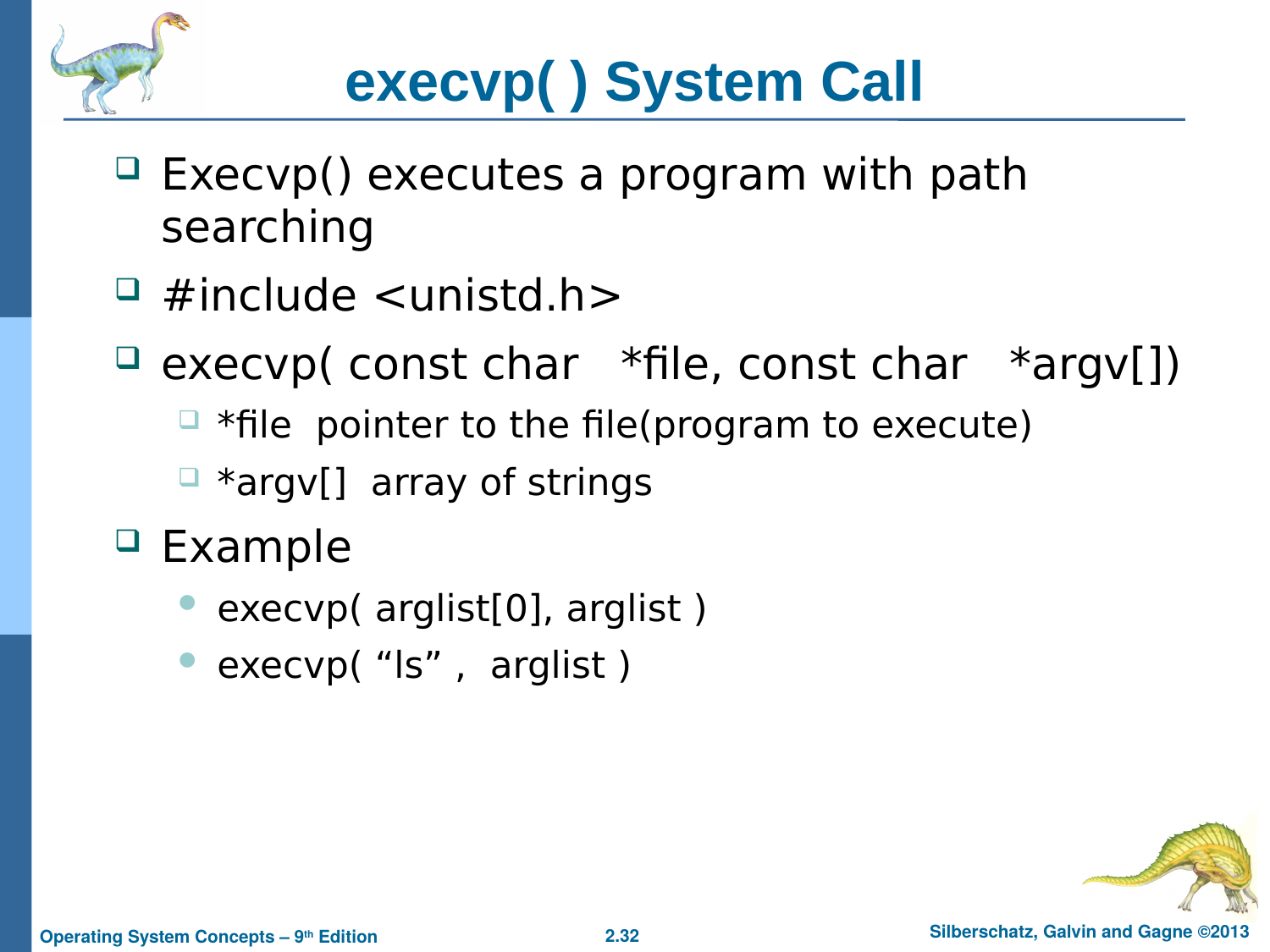

# execvp( ) System Call
Execvp() executes a program with path searching
#include <unistd.h>
execvp( const char   *file, const char   *argv[])
*file  pointer to the file(program to execute)
*argv[]  array of strings
Example
execvp( arglist[0], arglist )
execvp( “ls” ,  arglist )